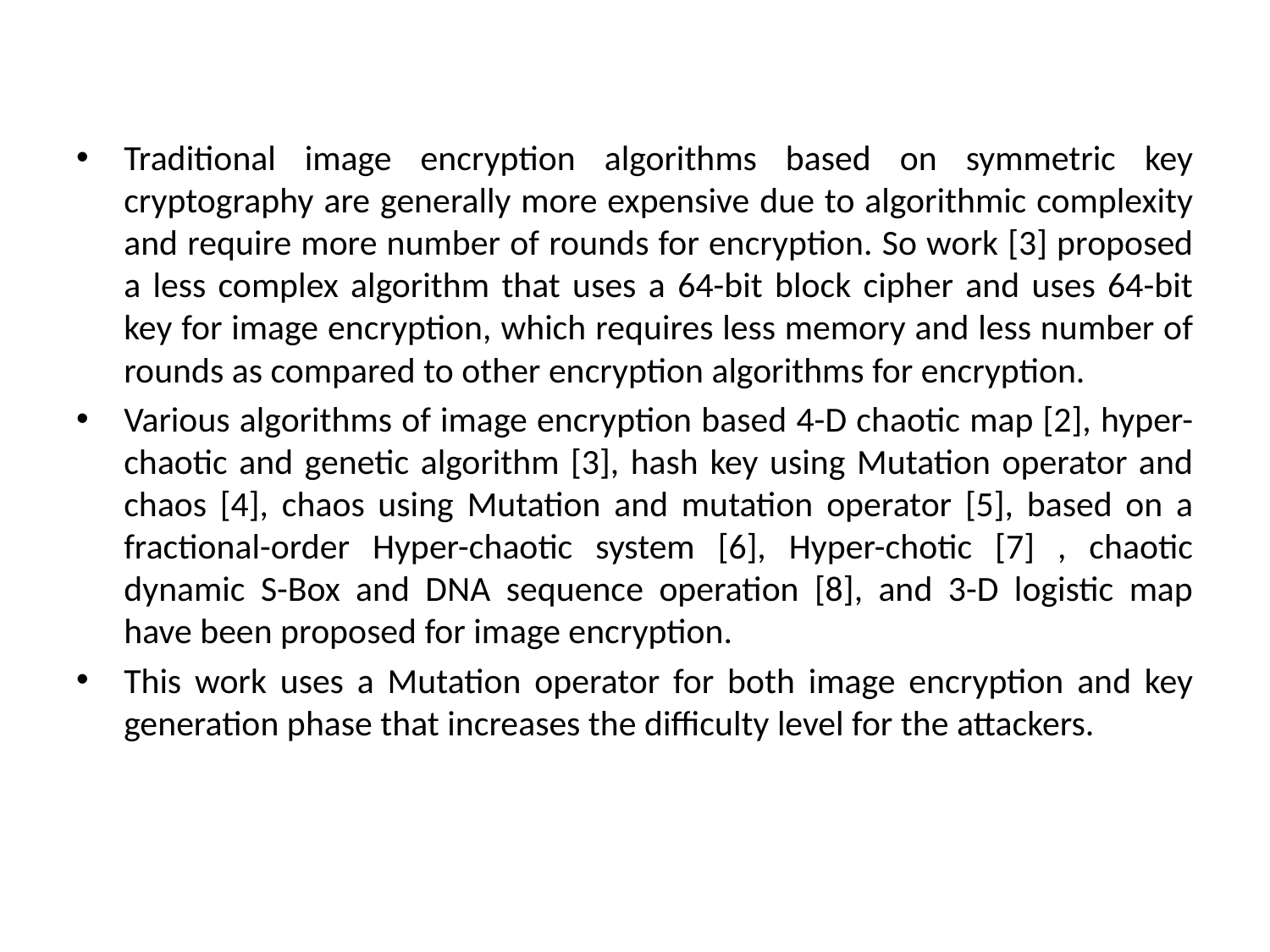

Traditional image encryption algorithms based on symmetric key cryptography are generally more expensive due to algorithmic complexity and require more number of rounds for encryption. So work [3] proposed a less complex algorithm that uses a 64-bit block cipher and uses 64-bit key for image encryption, which requires less memory and less number of rounds as compared to other encryption algorithms for encryption.
Various algorithms of image encryption based 4-D chaotic map [2], hyper-chaotic and genetic algorithm [3], hash key using Mutation operator and chaos [4], chaos using Mutation and mutation operator [5], based on a fractional-order Hyper-chaotic system [6], Hyper-chotic [7] , chaotic dynamic S-Box and DNA sequence operation [8], and 3-D logistic map have been proposed for image encryption.
This work uses a Mutation operator for both image encryption and key generation phase that increases the difficulty level for the attackers.